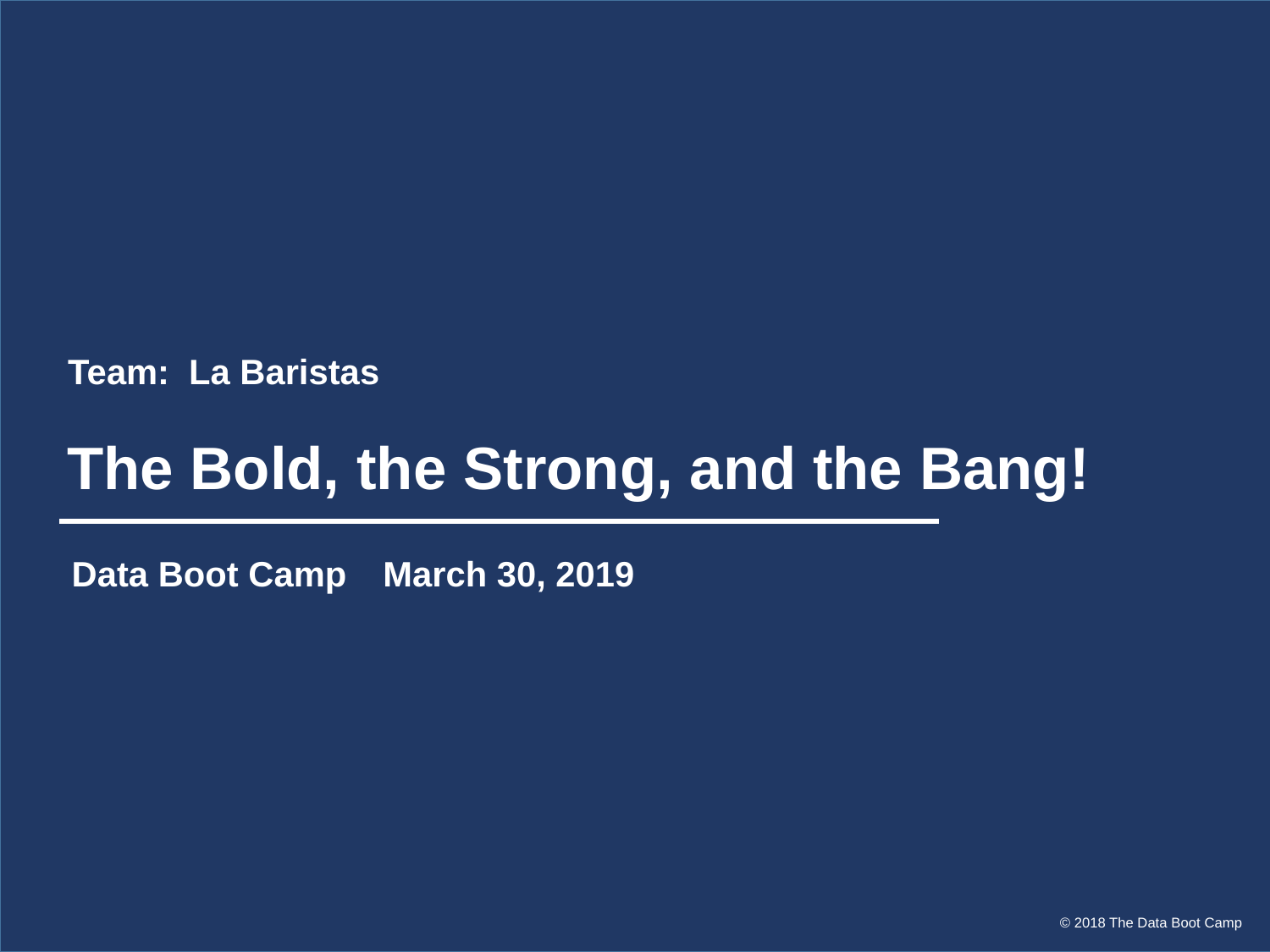

Team:  La Baristas
# The Bold, the Strong, and the Bang!
Data Boot Camp
March 30, 2019